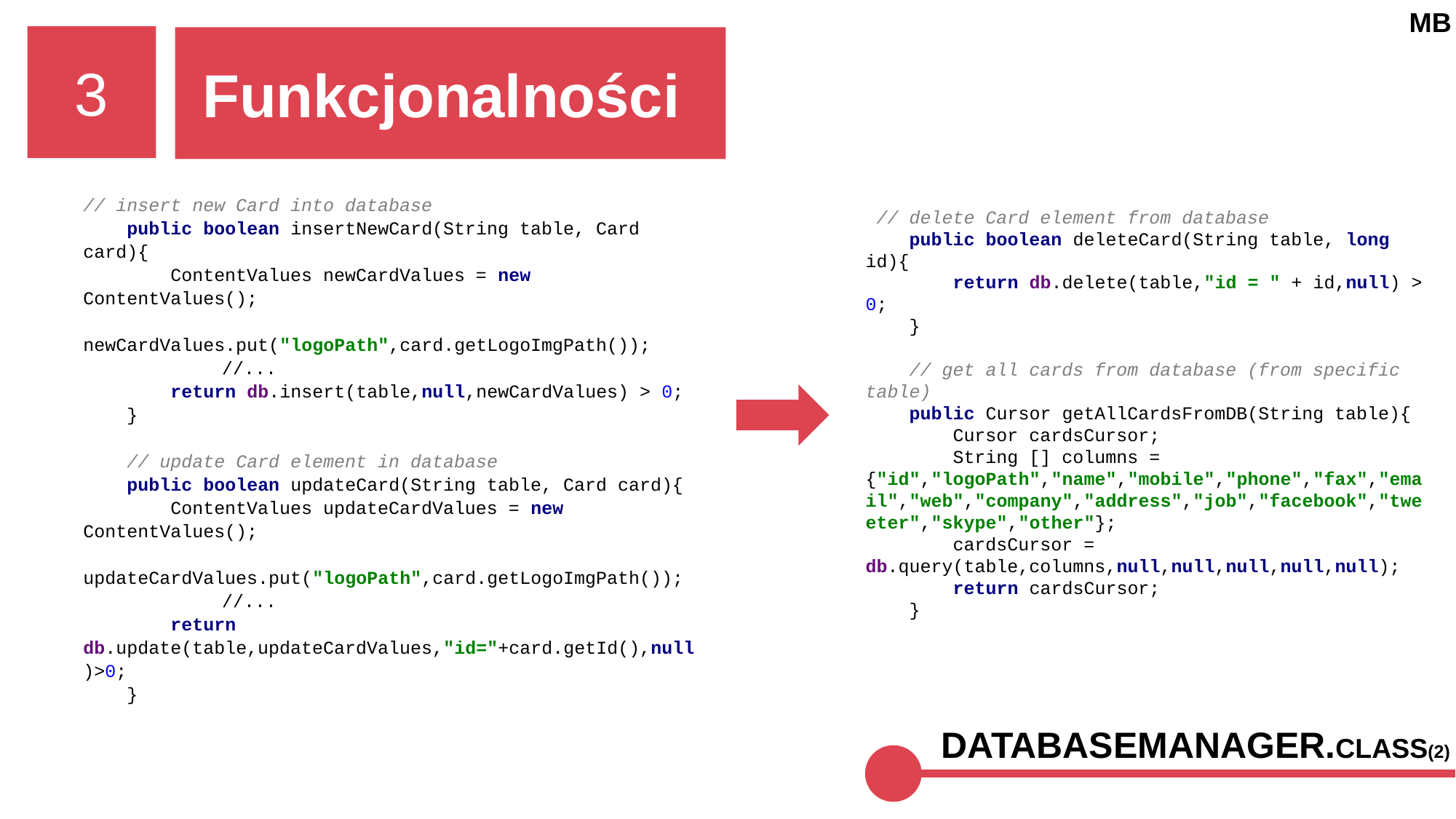

MB
3
 Funkcjonalności
// insert new Card into database
    public boolean insertNewCard(String table, Card card){
        ContentValues newCardValues = new ContentValues();
        newCardValues.put("logoPath",card.getLogoImgPath());
		//...
        return db.insert(table,null,newCardValues) > 0;
    }
    // update Card element in database
    public boolean updateCard(String table, Card card){
        ContentValues updateCardValues = new ContentValues();
        updateCardValues.put("logoPath",card.getLogoImgPath());
		//...
        return db.update(table,updateCardValues,"id="+card.getId(),null)>0;
    }
 // delete Card element from database
    public boolean deleteCard(String table, long id){
        return db.delete(table,"id = " + id,null) > 0;
    }
    // get all cards from database (from specific table)
    public Cursor getAllCardsFromDB(String table){
        Cursor cardsCursor;
        String [] columns = {"id","logoPath","name","mobile","phone","fax","email","web","company","address","job","facebook","tweeter","skype","other"};
        cardsCursor = db.query(table,columns,null,null,null,null,null);
        return cardsCursor;
    }

DATABASEMANAGER.CLASS(2)